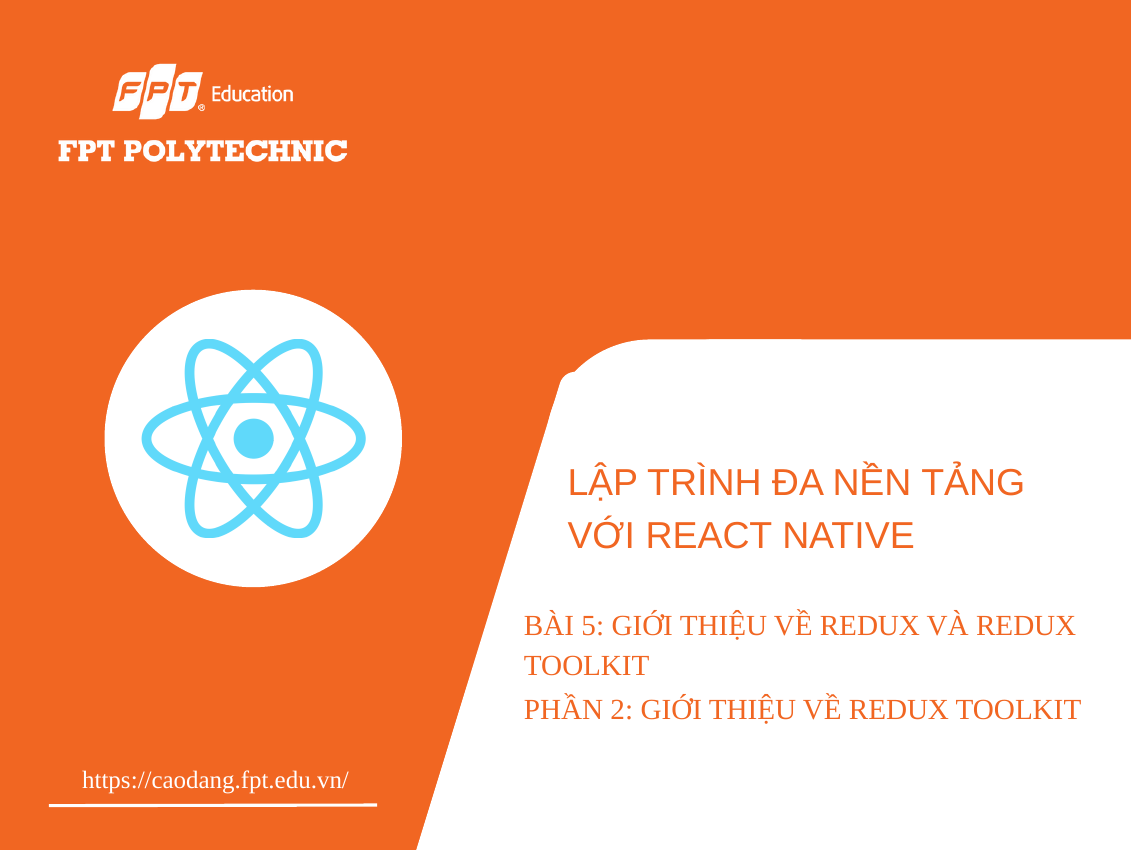

LẬP TRÌNH ĐA NỀN TẢNG VỚI REACT NATIVE
BÀI 5: GIỚI THIỆU VỀ REDUX VÀ REDUX TOOLKIT
PHẦN 2: GIỚI THIỆU VỀ REDUX TOOLKIT
https://caodang.fpt.edu.vn/